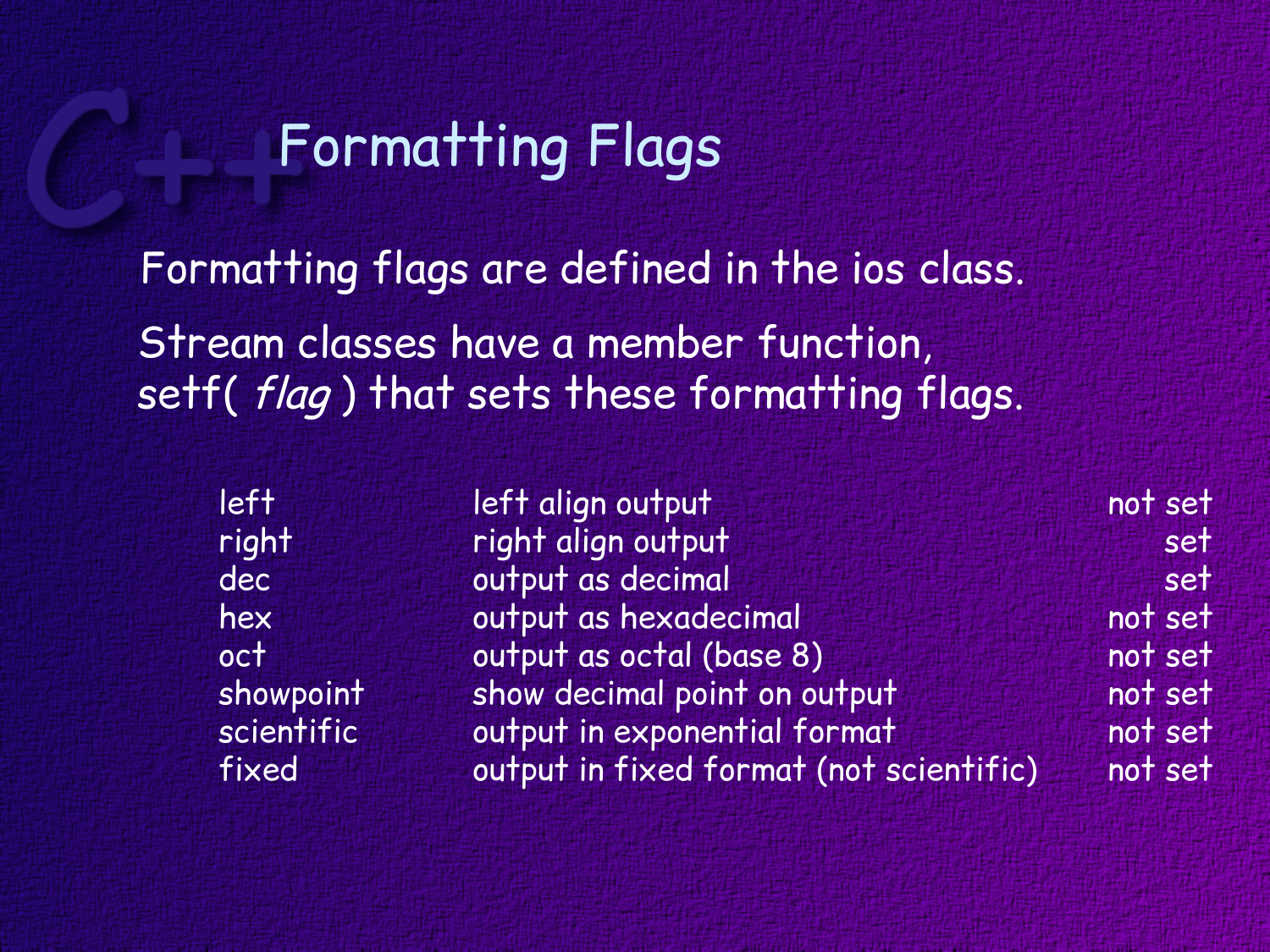

# Formatting Flags
Formatting flags are defined in the ios class.
Stream classes have a member function,
setf( flag ) that sets these formatting flags.
left		left align output				not set
right		right align output 			      set
dec		output as decimal			      set
hex		output as hexadecimal			not set
oct		output as octal (base 8)			not set
showpoint	show decimal point on output		not set
scientific	output in exponential format		not set
fixed		output in fixed format (not scientific)	not set